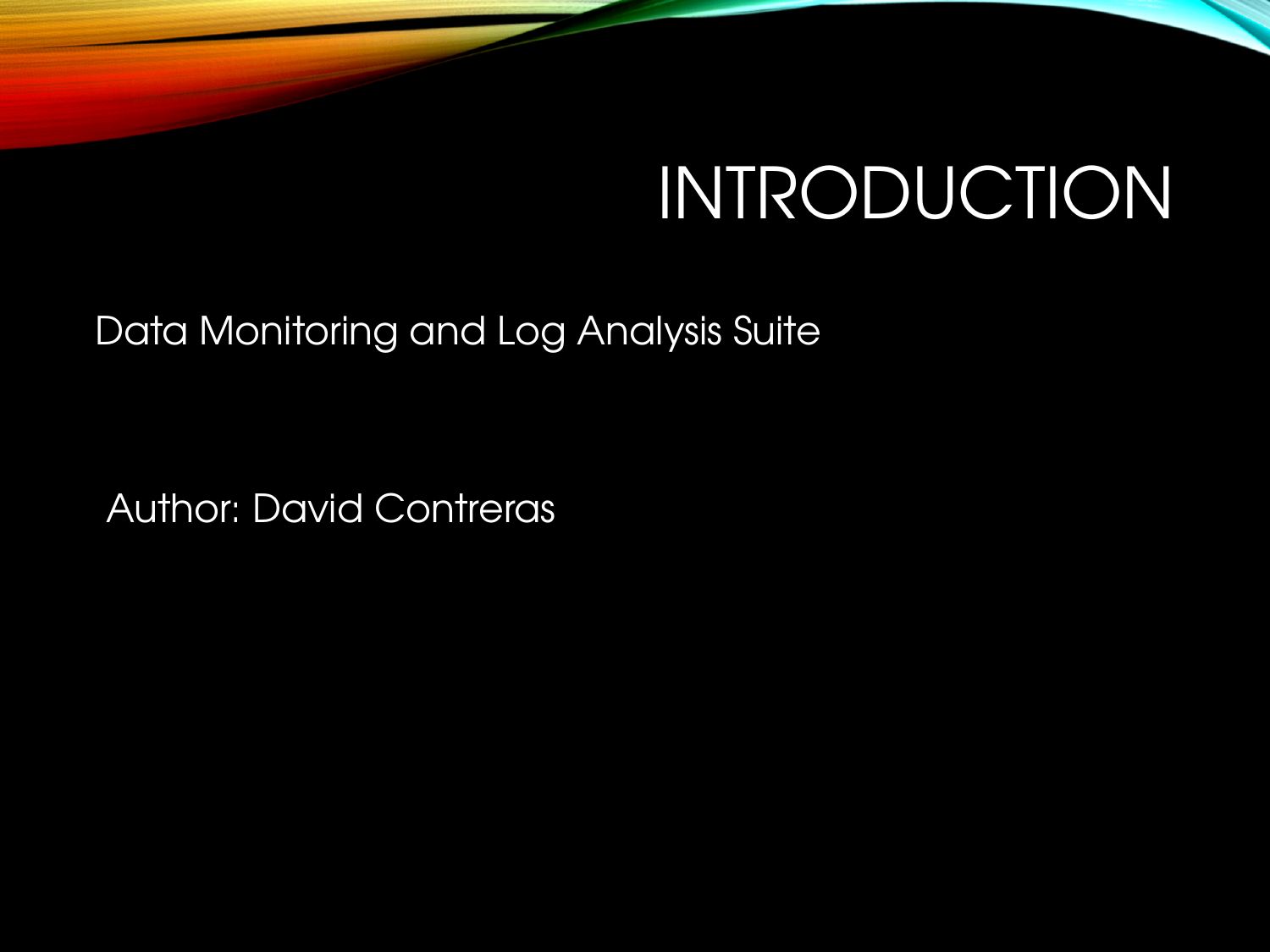

# Introduction
Data Monitoring and Log Analysis Suite

 Author: David Contreras